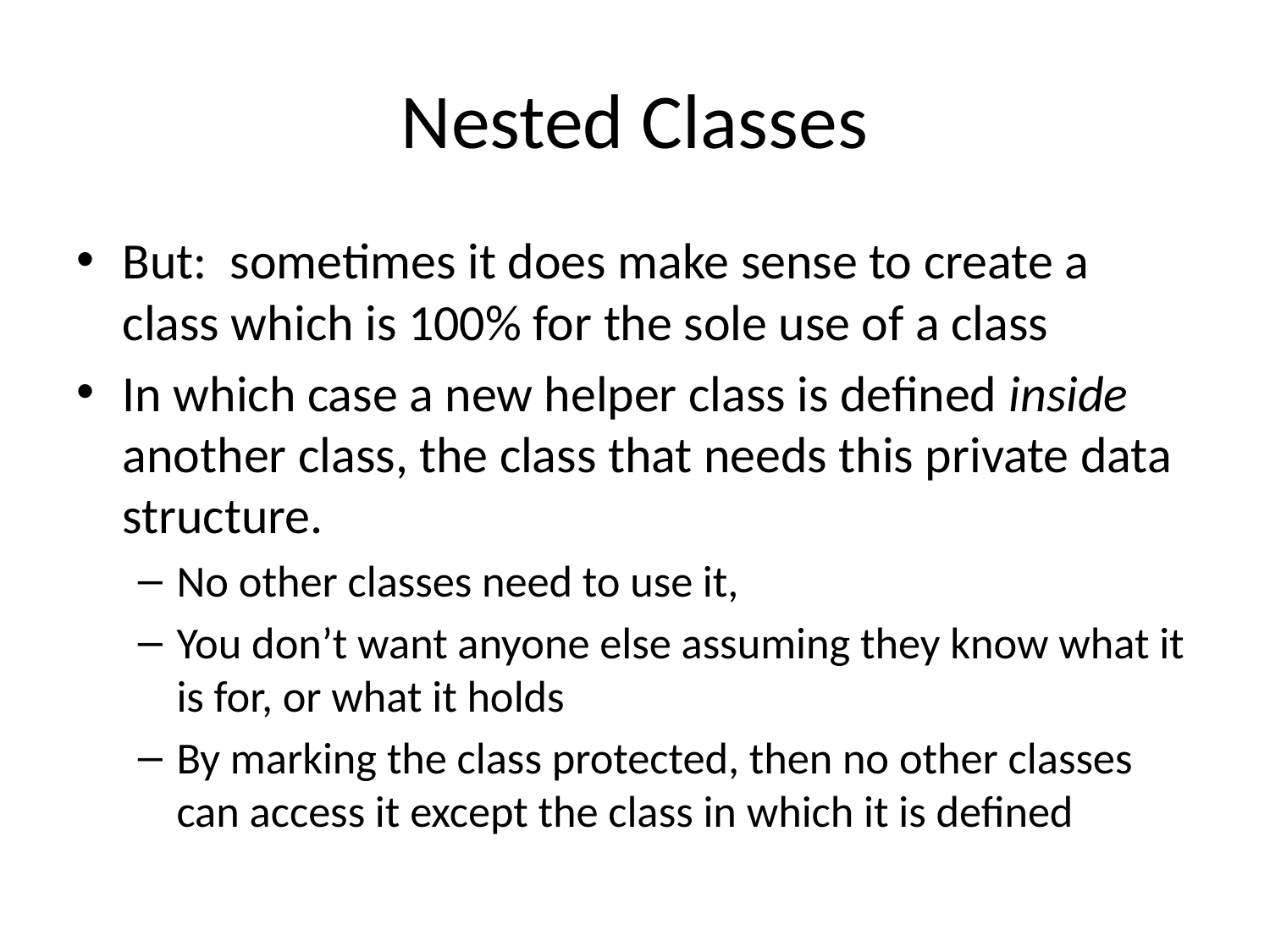

# Nested Classes
But:  sometimes it does make sense to create a class which is 100% for the sole use of a class
In which case a new helper class is defined inside another class, the class that needs this private data structure.
No other classes need to use it,
You don’t want anyone else assuming they know what it is for, or what it holds
By marking the class protected, then no other classes can access it except the class in which it is defined